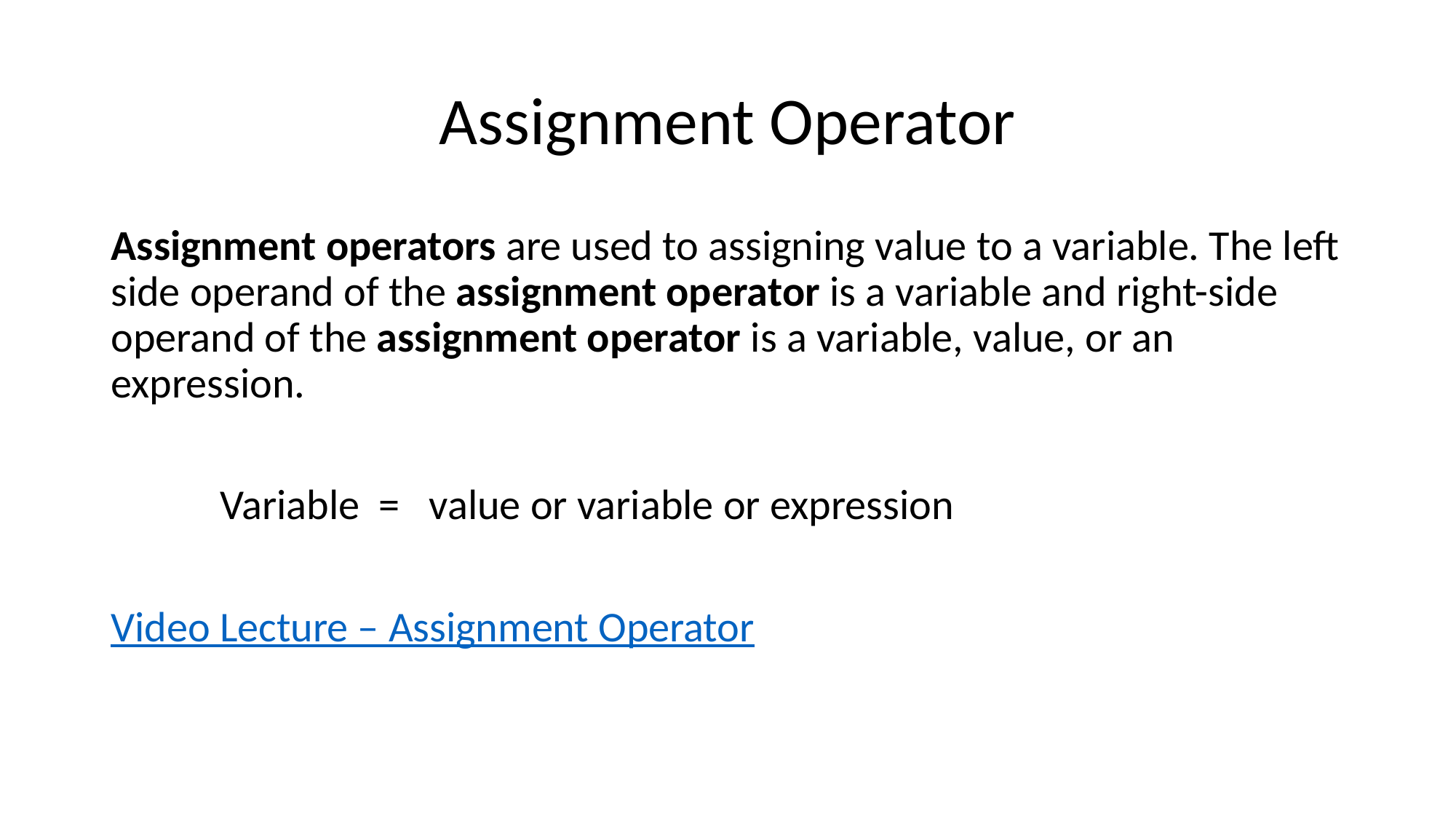

# Assignment Operator
Assignment operators are used to assigning value to a variable. The left side operand of the assignment operator is a variable and right-side operand of the assignment operator is a variable, value, or an expression.

	Variable  =   value or variable or expression

Video Lecture – Assignment Operator